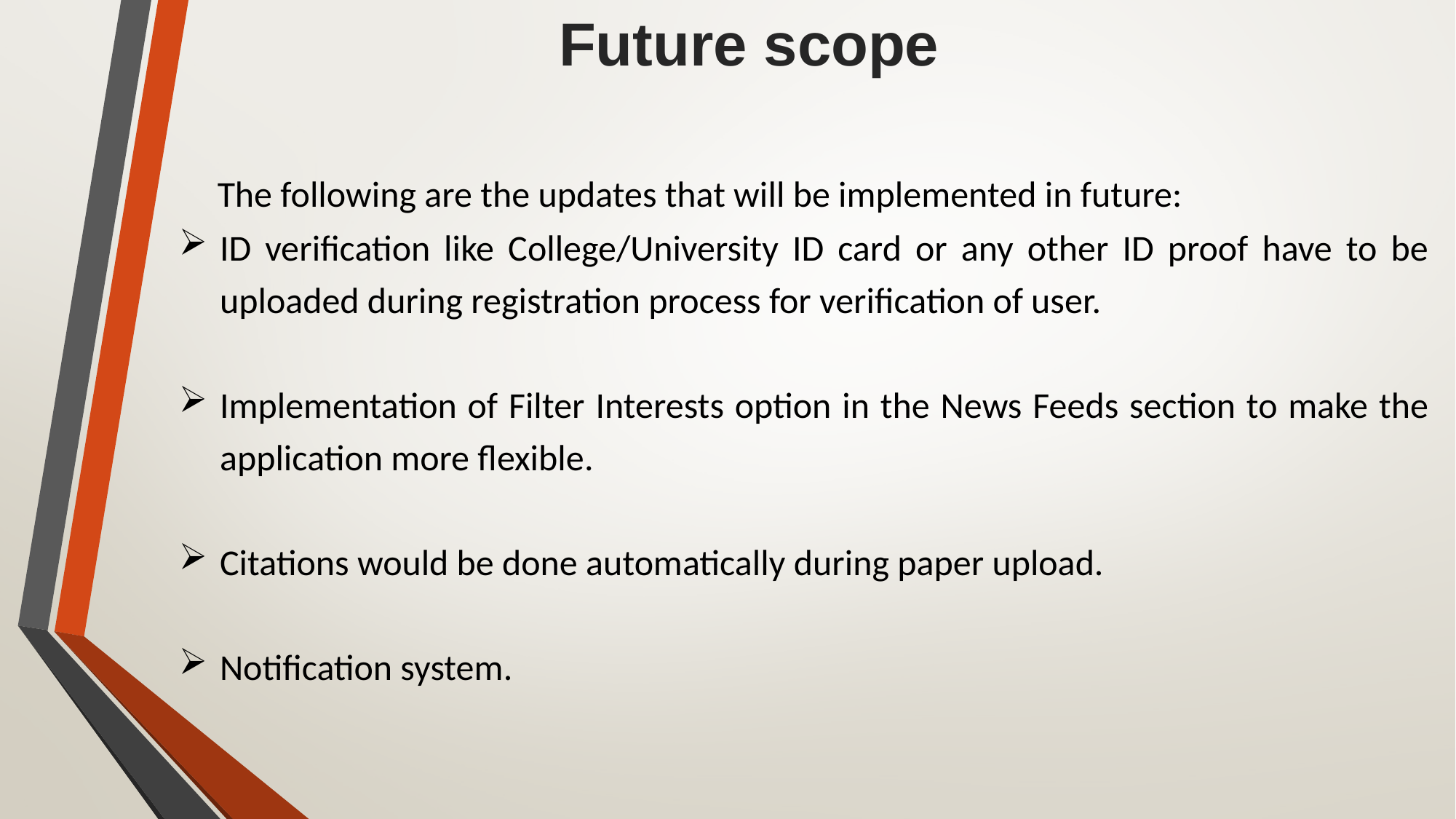

Future scope

    The following are the updates that will be implemented in future:
ID verification like College/University ID card or any other ID proof have to be uploaded during registration process for verification of user.

Implementation of Filter Interests option in the News Feeds section to make the application more flexible.

Citations would be done automatically during paper upload.

Notification system.